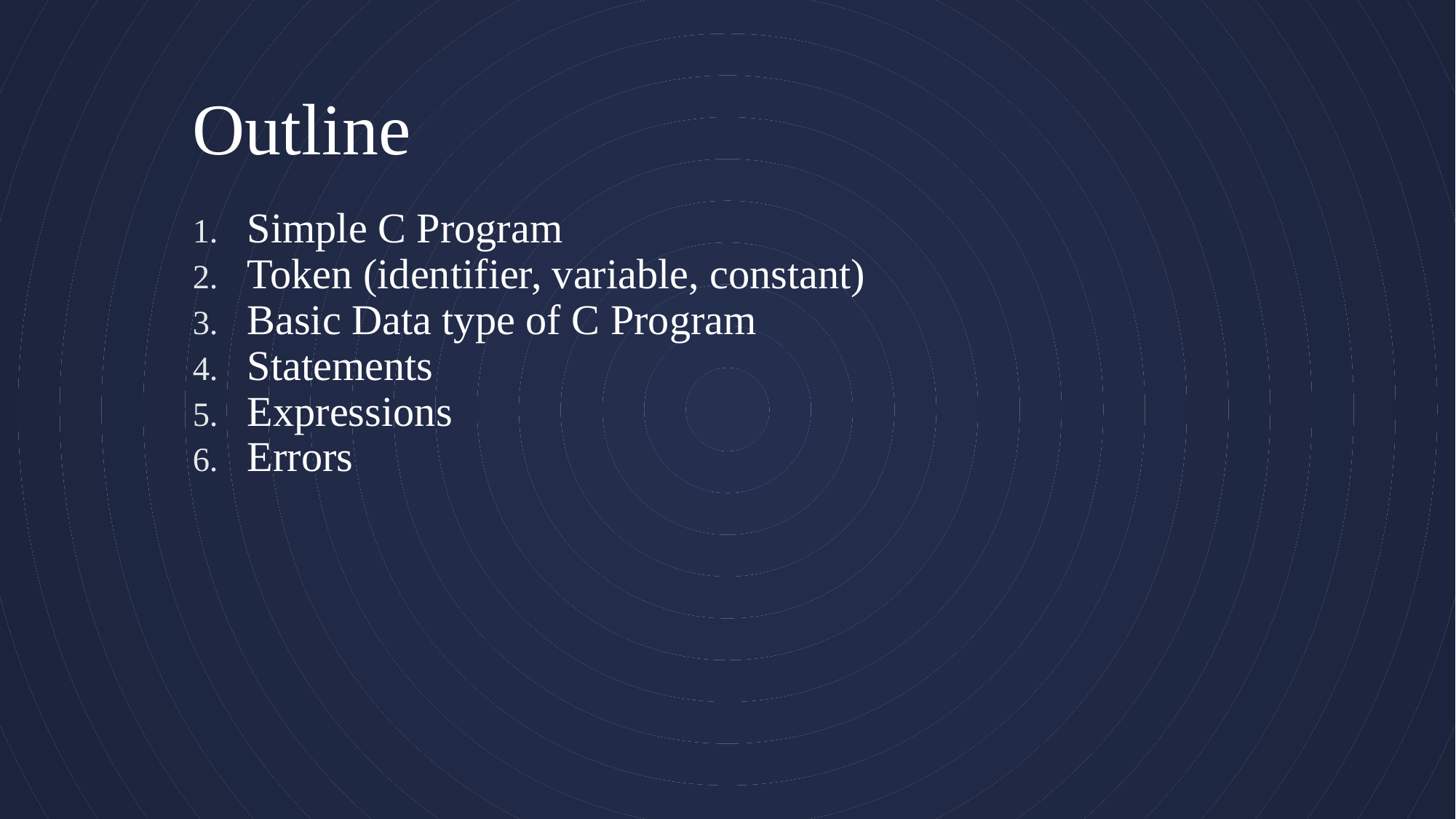

# Outline
Simple C Program
Token (identifier, variable, constant)
Basic Data type of C Program
Statements
Expressions
Errors